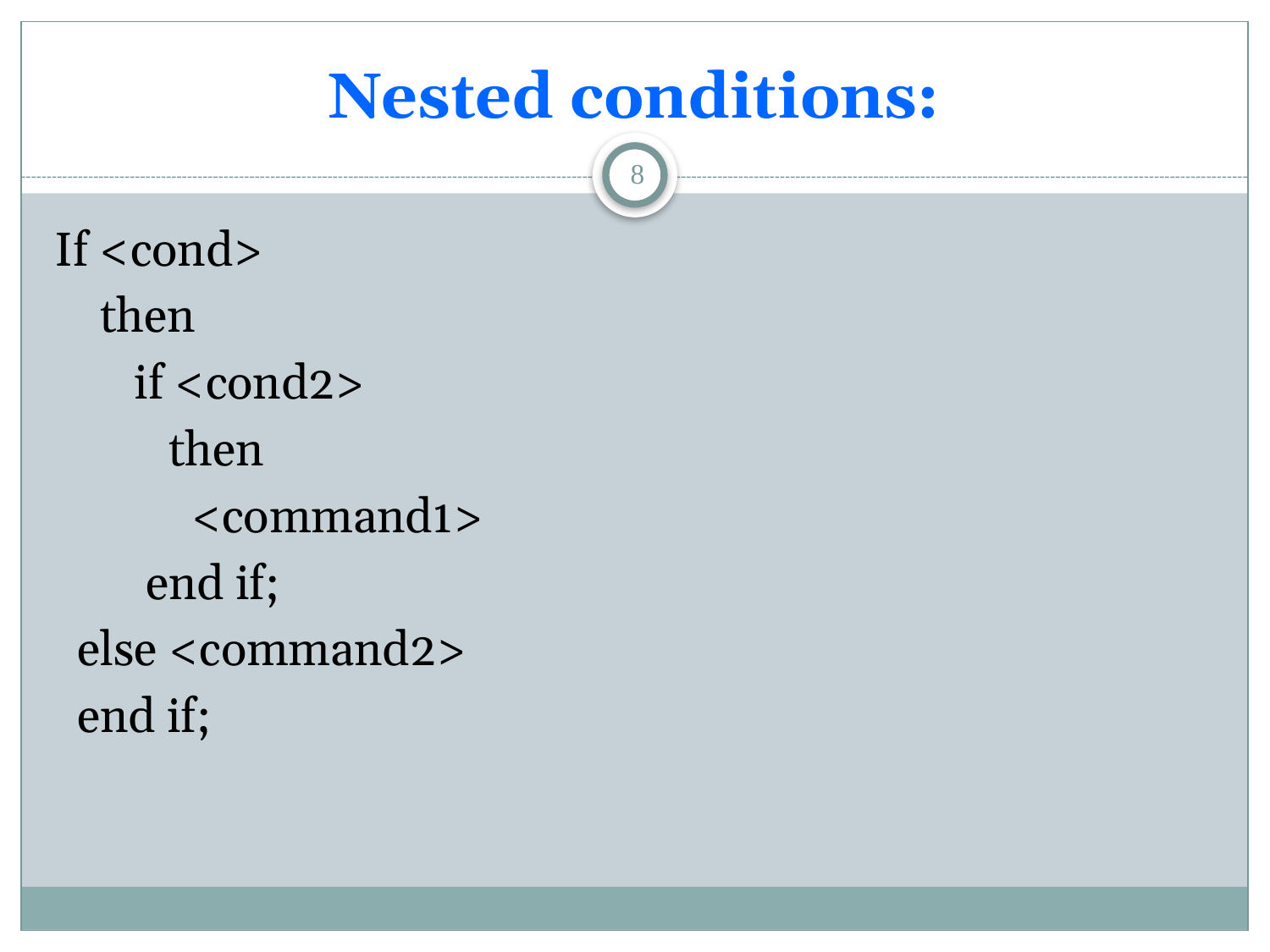

# Nested conditions:
8
If <cond>
    then
       if <cond2>
          then
            <command1>
        end if;
  else <command2>
  end if;